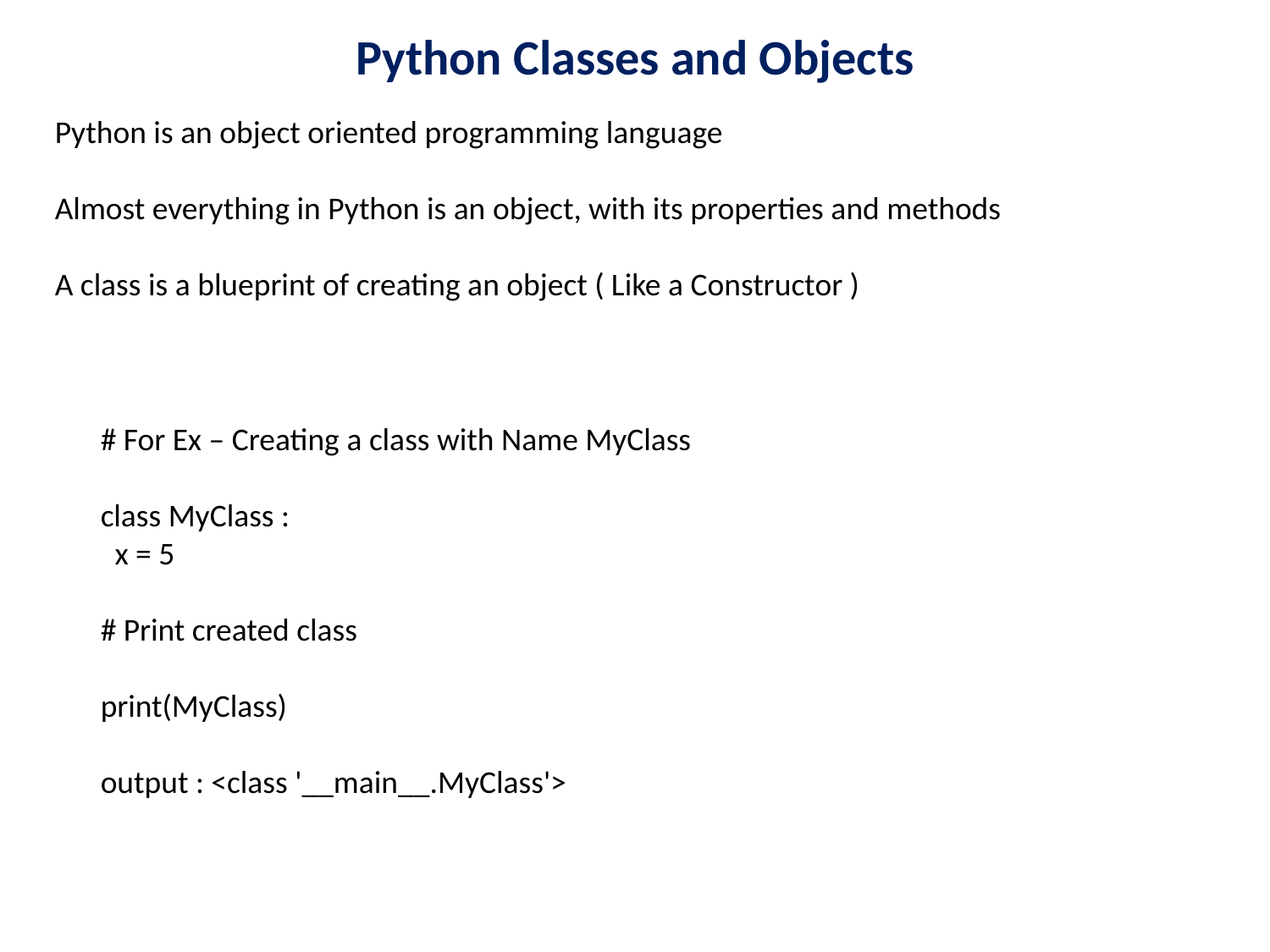

# Python Classes and Objects
Python is an object oriented programming language

Almost everything in Python is an object, with its properties and methods

A class is a blueprint of creating an object ( Like a Constructor )
# For Ex – Creating a class with Name MyClass

class MyClass :
  x = 5

# Print created class

print(MyClass)

output : <class '__main__.MyClass'>